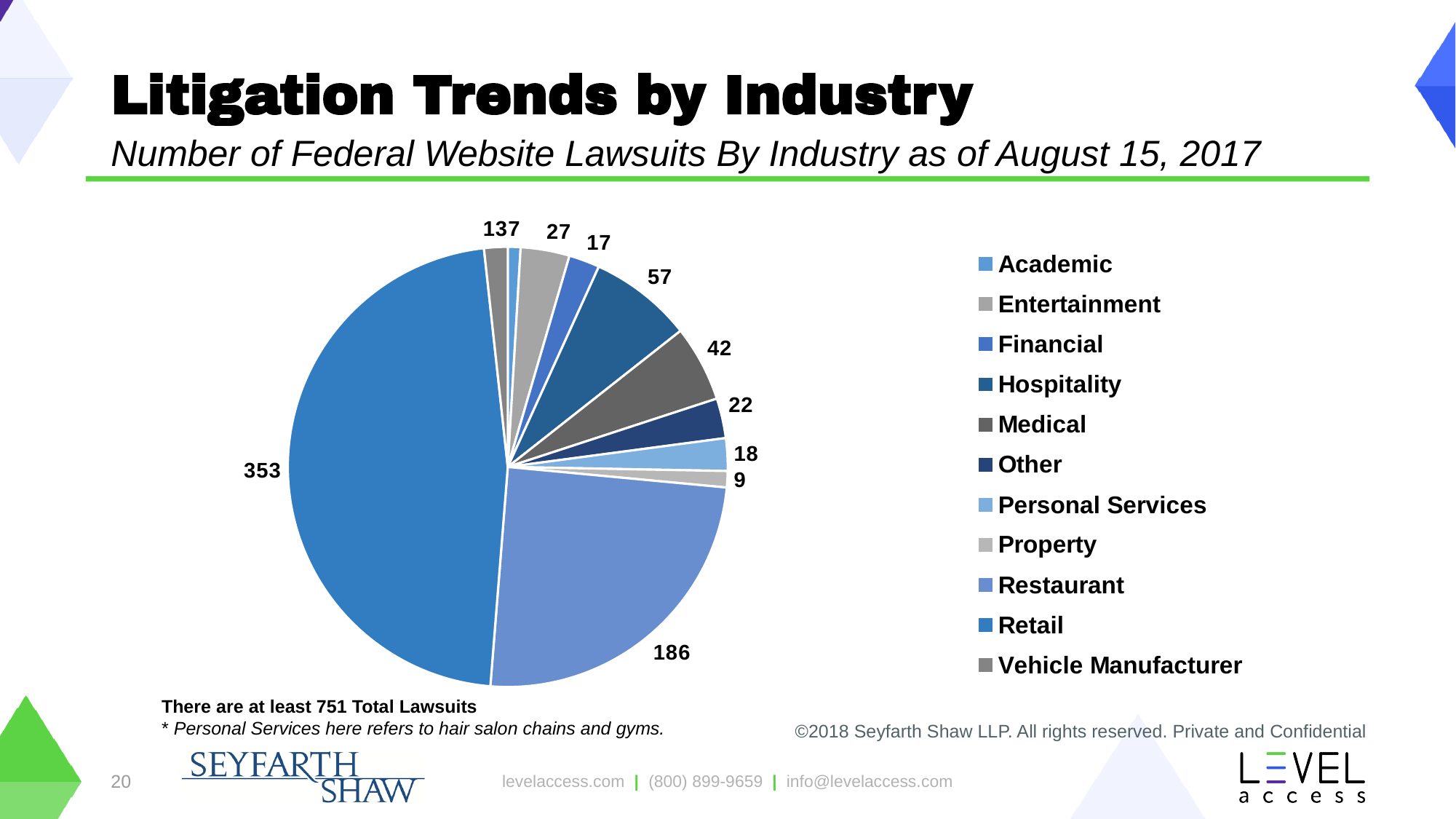

# Litigation Trends by Industry
Number of Federal Website Lawsuits By Industry as of August 15, 2017

### Chart

| Category | Series 3 |
|---|---|
| Academic | 7.0 |
| Entertainment | 27.0 |
| Financial | 17.0 |
| Hospitality | 57.0 |
| Medical | 42.0 |
| Other | 22.0 |
| Personal Services | 18.0 |
| Property | 9.0 |
| Restaurant | 186.0 |
| Retail | 353.0 |
| Vehicle Manufacturer | 13.0 |
There are at least 751 Total Lawsuits
* Personal Services here refers to hair salon chains and gyms.
©2018 Seyfarth Shaw LLP. All rights reserved. Private and Confidential
20
levelaccess.com  |  (800) 899-9659  |  info@levelaccess.com